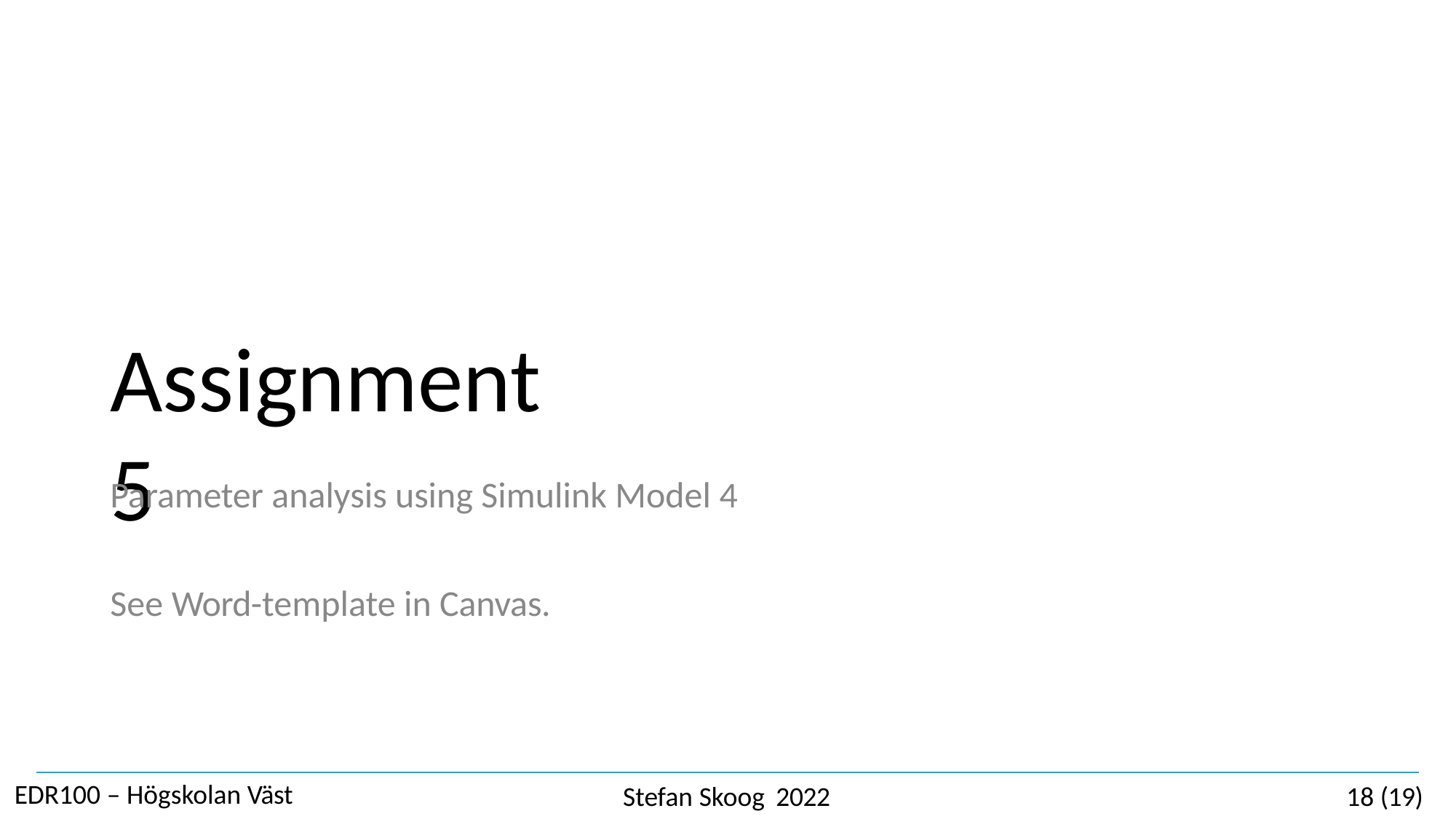

# Assignment 5
Parameter analysis using Simulink Model 4

See Word-template in Canvas.
EDR100 – Högskolan Väst
Stefan Skoog 2022
18 (19)